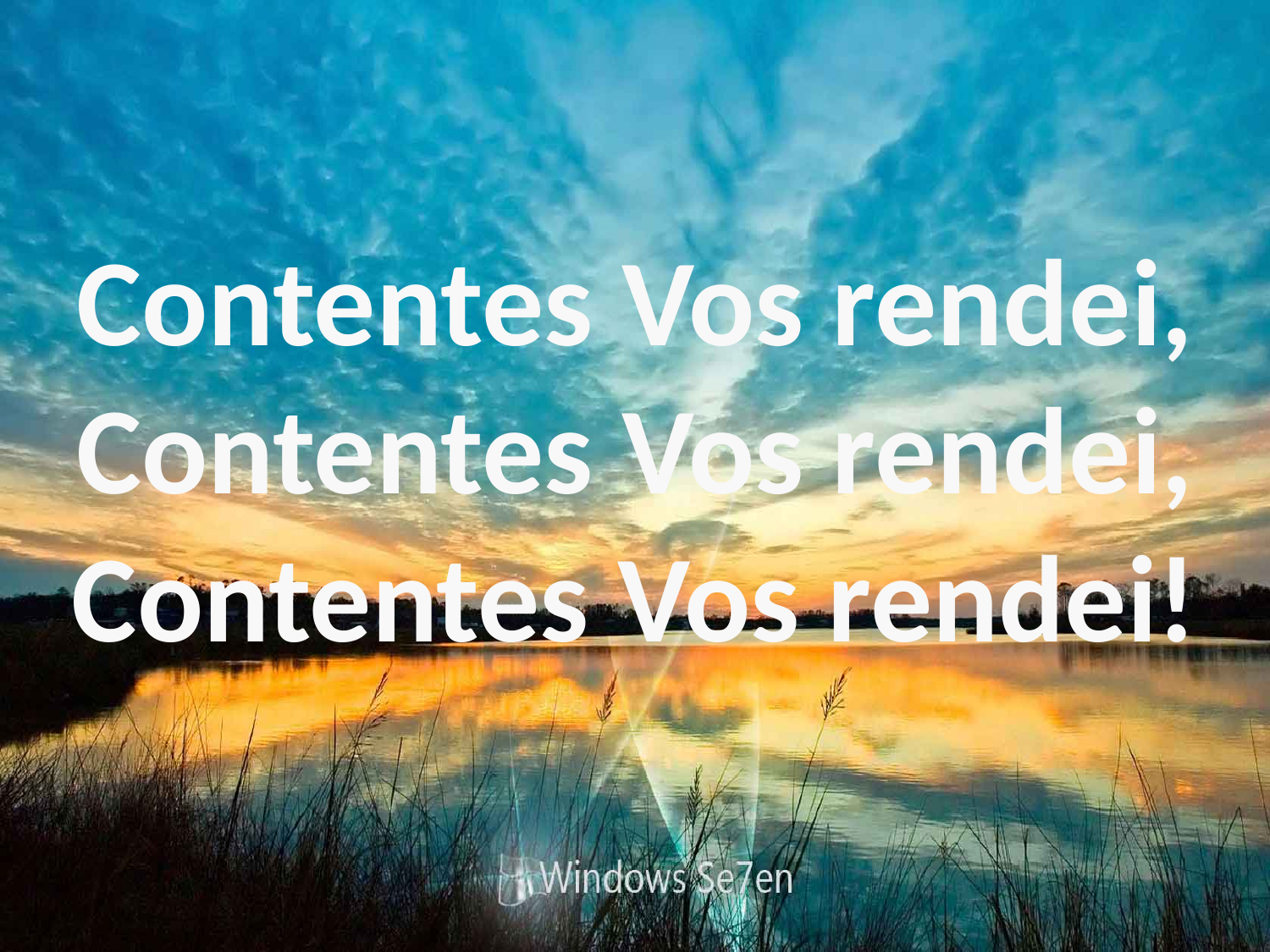

Contentes Vos rendei,
Contentes Vos rendei,
Contentes Vos rendei!